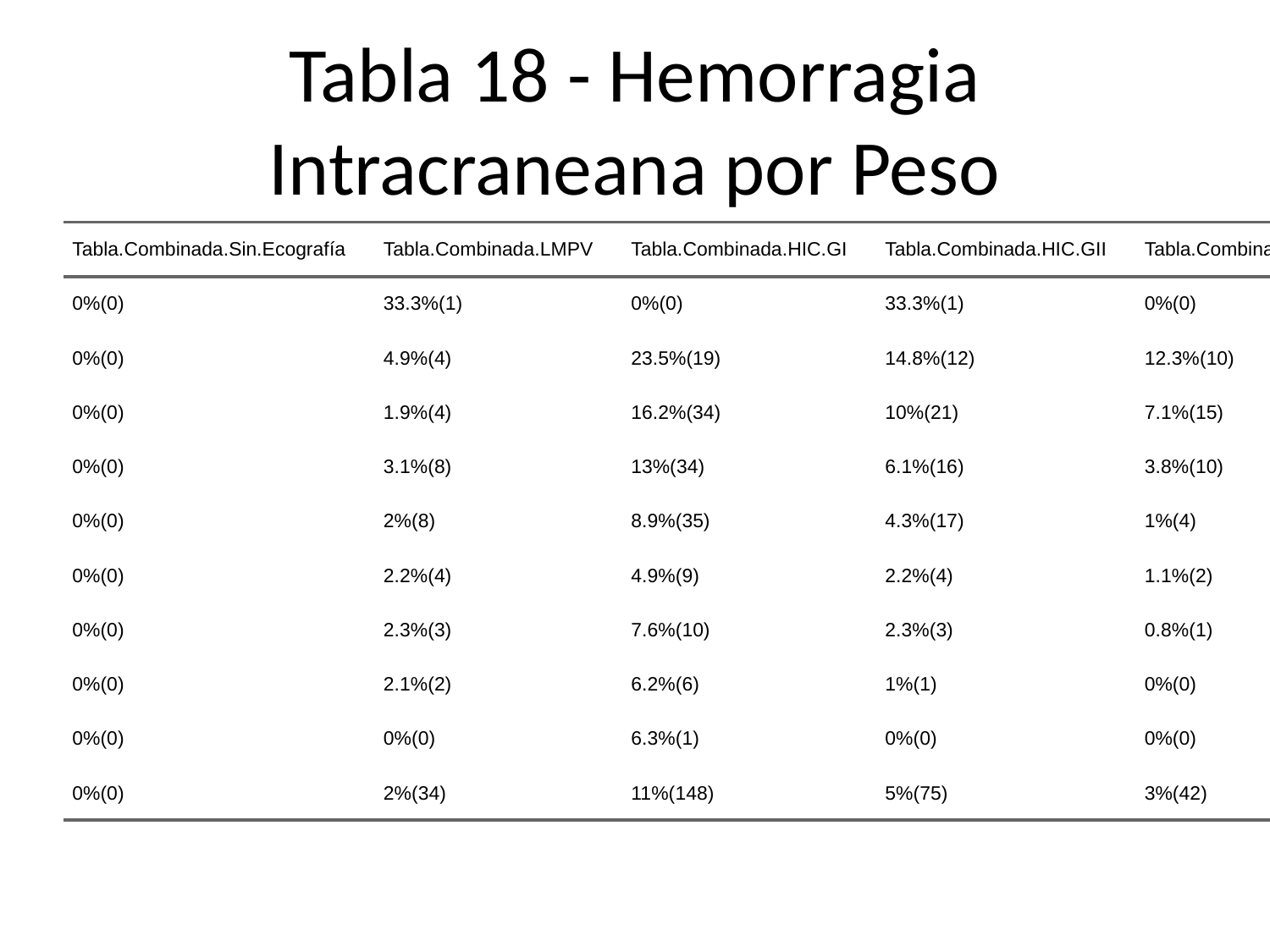

# Tabla 18 - Hemorragia Intracraneana por Peso
| Tabla.Combinada.Sin.Ecografía | Tabla.Combinada.LMPV | Tabla.Combinada.HIC.GI | Tabla.Combinada.HIC.GII | Tabla.Combinada.HIC.GIII | Tabla.Combinada.Normal | Tabla.Combinada.Total |
| --- | --- | --- | --- | --- | --- | --- |
| 0%(0) | 33.3%(1) | 0%(0) | 33.3%(1) | 0%(0) | 33.3%(1) | 0%(3) |
| 0%(0) | 4.9%(4) | 23.5%(19) | 14.8%(12) | 12.3%(10) | 44.4%(36) | 6%(81) |
| 0%(0) | 1.9%(4) | 16.2%(34) | 10%(21) | 7.1%(15) | 64.8%(136) | 15%(210) |
| 0%(0) | 3.1%(8) | 13%(34) | 6.1%(16) | 3.8%(10) | 73.9%(193) | 19%(261) |
| 0%(0) | 2%(8) | 8.9%(35) | 4.3%(17) | 1%(4) | 83.8%(330) | 29%(394) |
| 0%(0) | 2.2%(4) | 4.9%(9) | 2.2%(4) | 1.1%(2) | 89.6%(163) | 13%(182) |
| 0%(0) | 2.3%(3) | 7.6%(10) | 2.3%(3) | 0.8%(1) | 87%(114) | 10%(131) |
| 0%(0) | 2.1%(2) | 6.2%(6) | 1%(1) | 0%(0) | 90.7%(88) | 7%(97) |
| 0%(0) | 0%(0) | 6.3%(1) | 0%(0) | 0%(0) | 93.8%(15) | 1%(16) |
| 0%(0) | 2%(34) | 11%(148) | 5%(75) | 3%(42) | 78%(1076) | 100%(1375) |